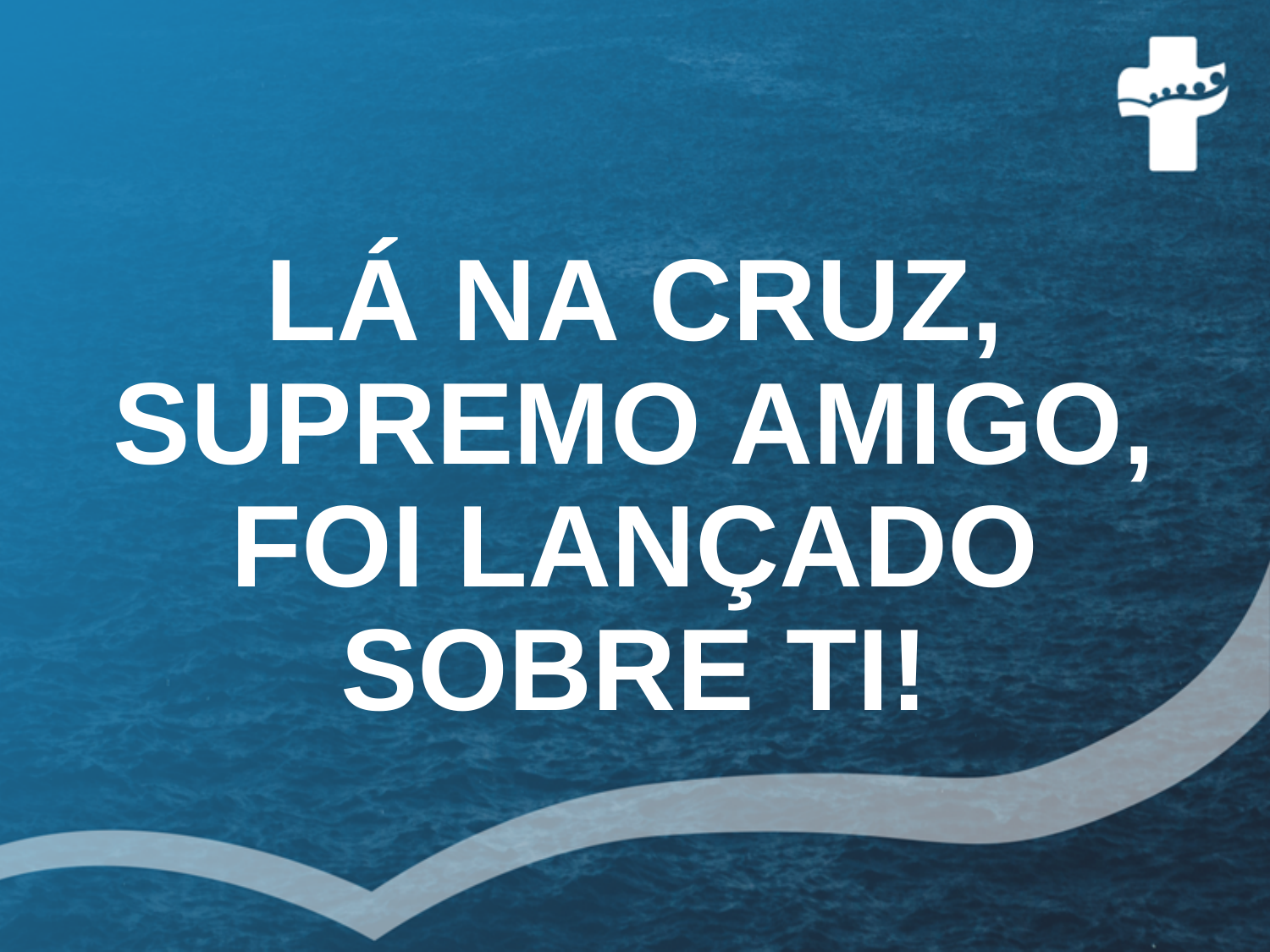

# LÁ NA CRUZ, SUPREMO AMIGO, FOI LANÇADO SOBRE TI!